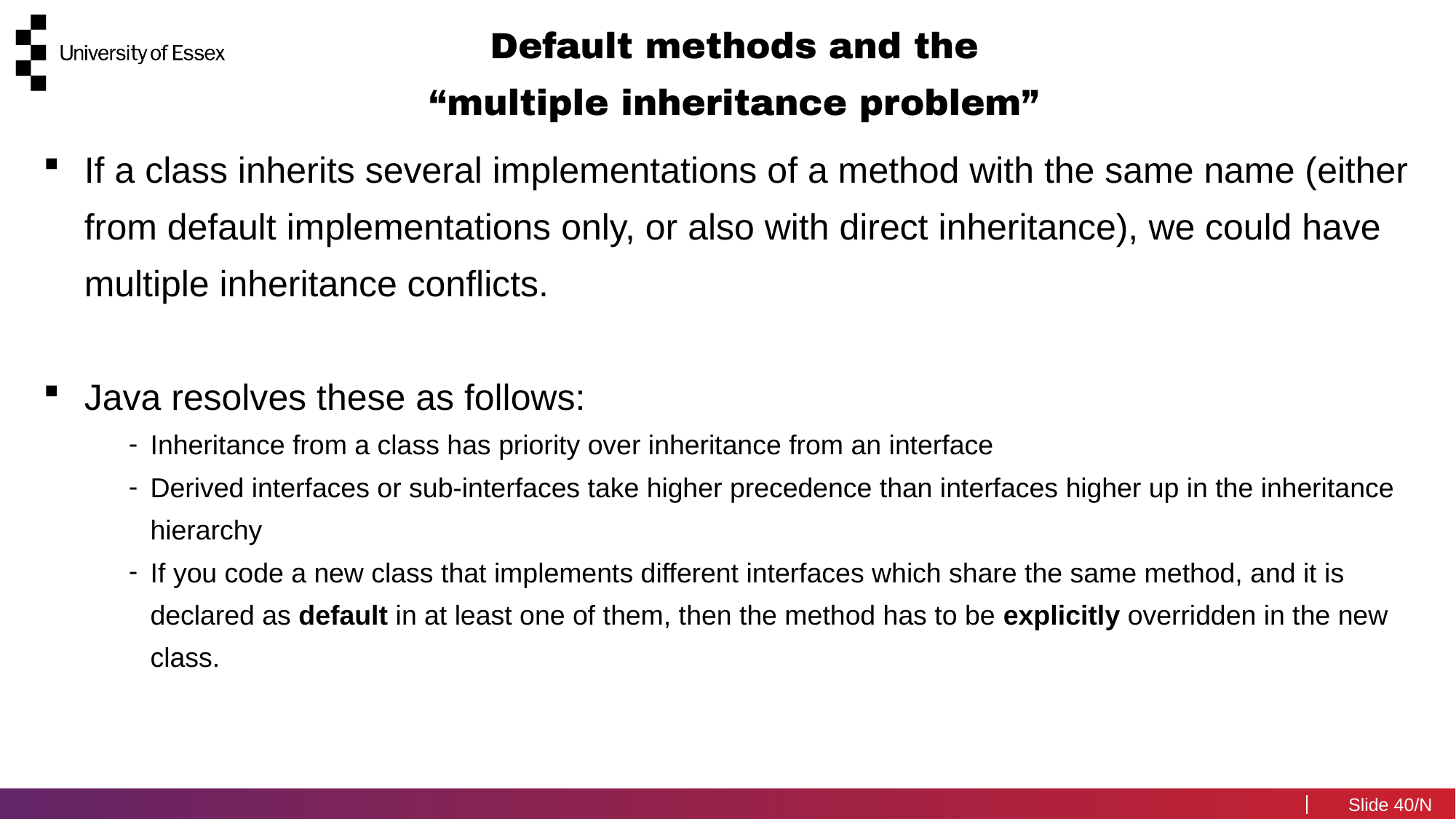

Default methods and the
“multiple inheritance problem”
If a class inherits several implementations of a method with the same name (either from default implementations only, or also with direct inheritance), we could have multiple inheritance conflicts.

Java resolves these as follows:
Inheritance from a class has priority over inheritance from an interface
Derived interfaces or sub-interfaces take higher precedence than interfaces higher up in the inheritance hierarchy
If you code a new class that implements different interfaces which share the same method, and it is declared as default in at least one of them, then the method has to be explicitly overridden in the new class.
40/N